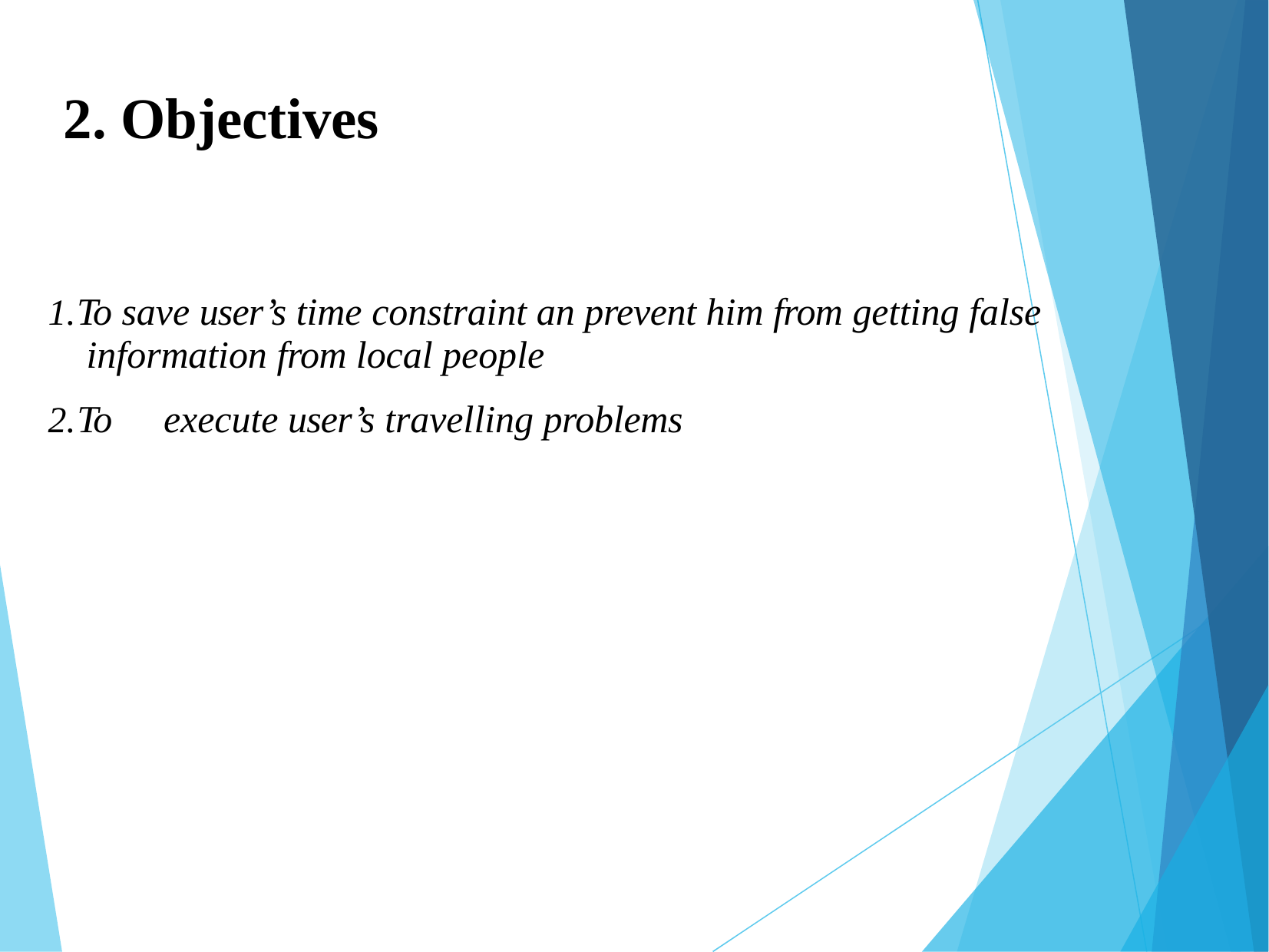

# 2. Objectives

To save user’s time constraint an prevent him from getting false  information from local people
To	execute user’s travelling problems